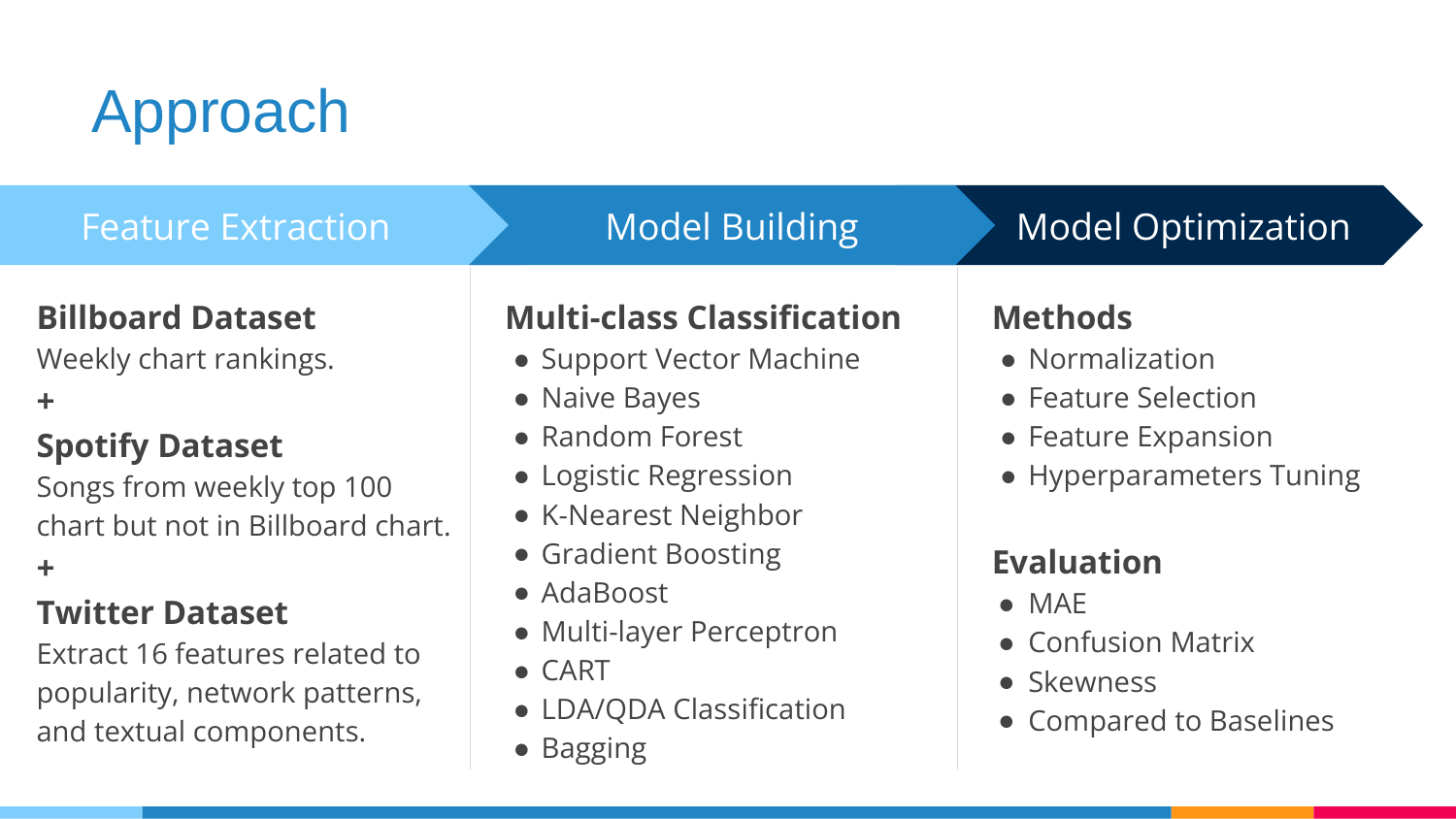

# Approach
Model Building
     Model Optimization
       Feature Extraction
Billboard Dataset
Weekly chart rankings.
+
Spotify Dataset
Songs from weekly top 100 chart but not in Billboard chart.
+
Twitter Dataset
Extract 16 features related to popularity, network patterns, and textual components.
Multi-class Classification
Support Vector Machine
Naive Bayes
Random Forest
Logistic Regression
K-Nearest Neighbor
Gradient Boosting
AdaBoost
Multi-layer Perceptron
CART
LDA/QDA Classification
Bagging
Methods
Normalization
Feature Selection
Feature Expansion
Hyperparameters Tuning

Evaluation
MAE
Confusion Matrix
Skewness
Compared to Baselines